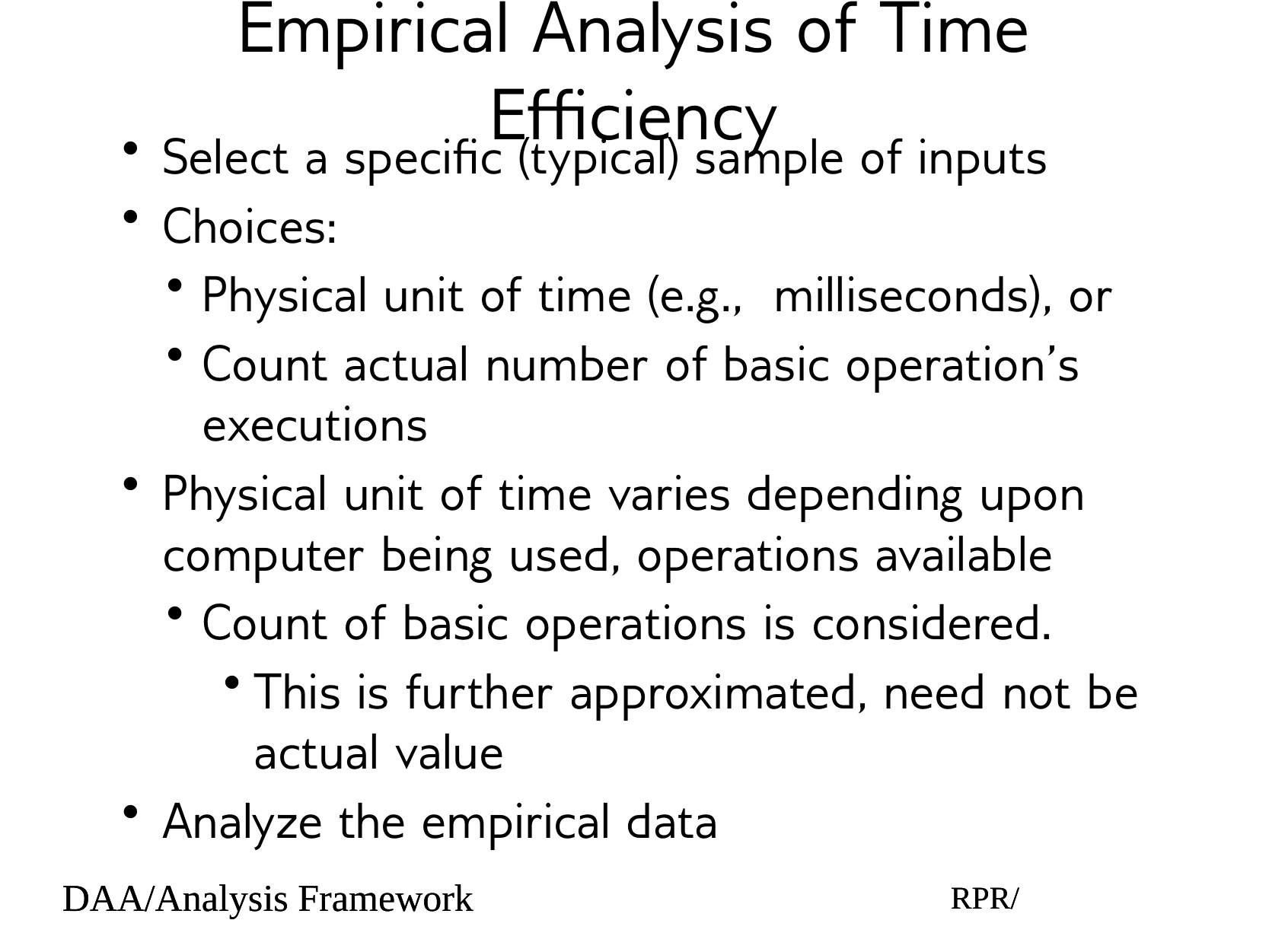

# Empirical Analysis of Time Efficiency
Select a specific (typical) sample of inputs
Choices:
Physical unit of time (e.g.,  milliseconds), or
Count actual number of basic operation’s executions
Physical unit of time varies depending upon computer being used, operations available
Count of basic operations is considered.
This is further approximated, need not be actual value
Analyze the empirical data
DAA/Analysis Framework
RPR/
8